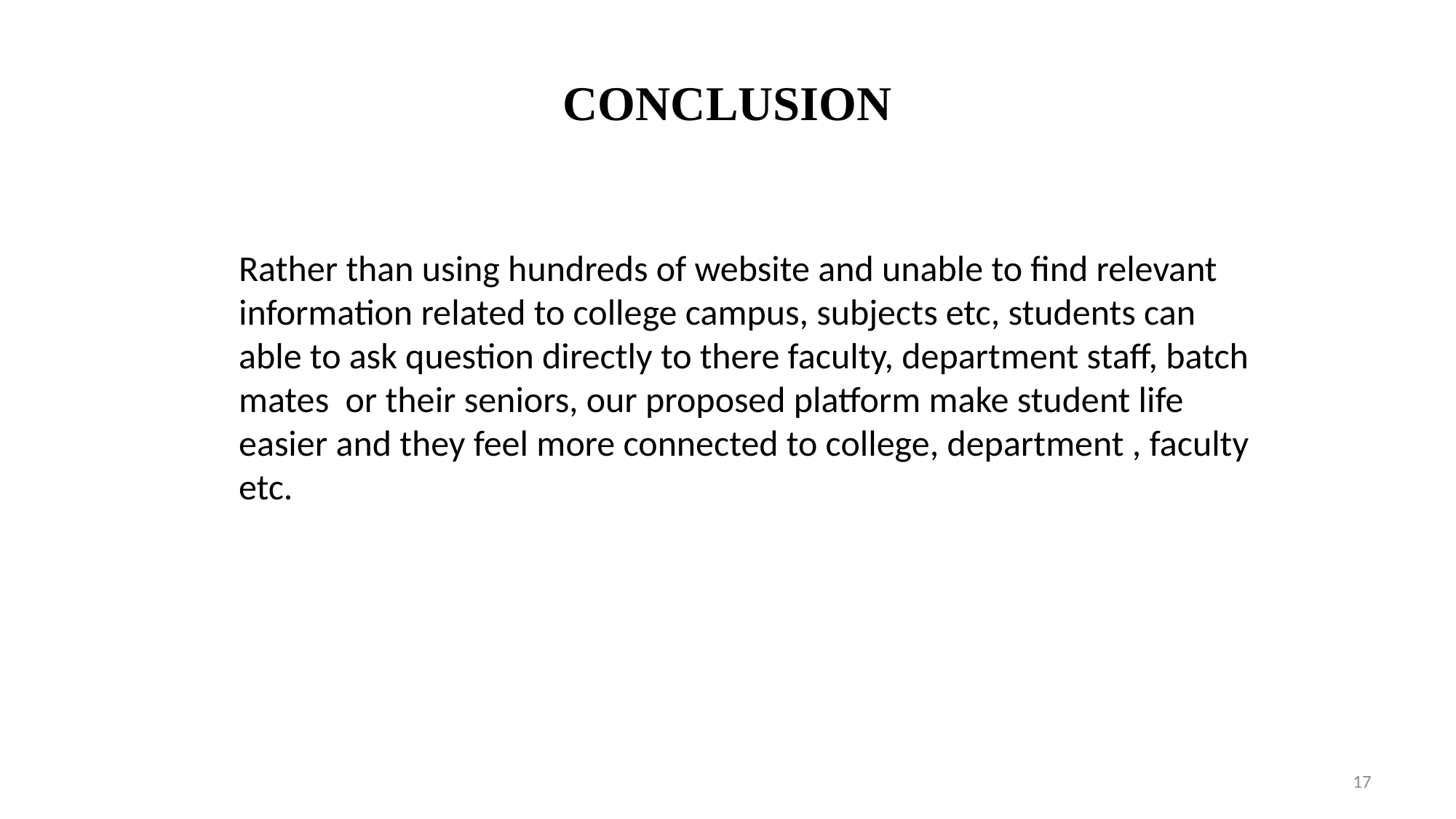

# CONCLUSION
Rather than using hundreds of website and unable to find relevant information related to college campus, subjects etc, students can able to ask question directly to there faculty, department staff, batch mates  or their seniors, our proposed platform make student life easier and they feel more connected to college, department , faculty etc.

17